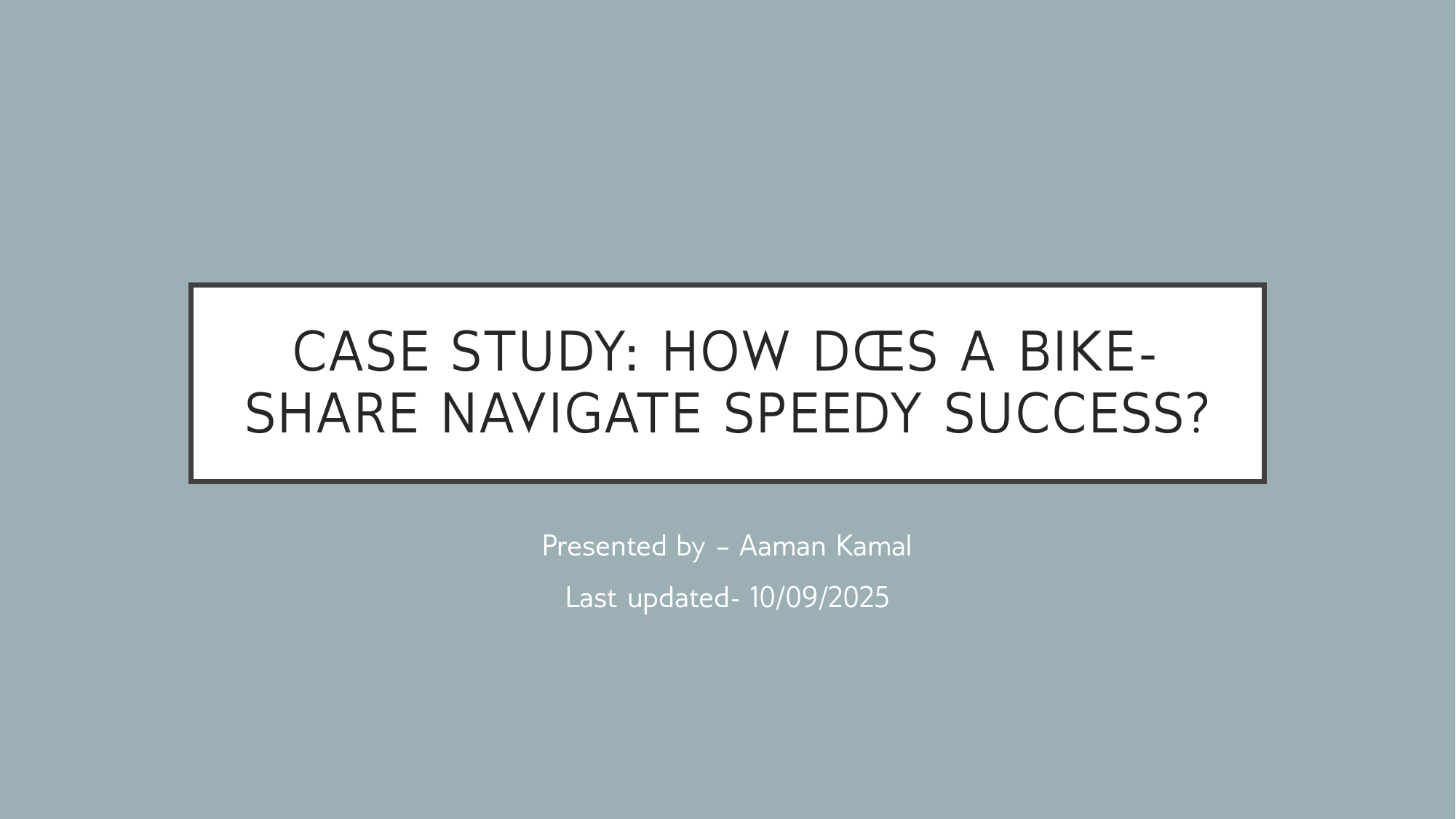

# Case study: How does a bike-share navigate speedy success?
Presented by – Aaman Kamal
Last updated- 10/09/2025